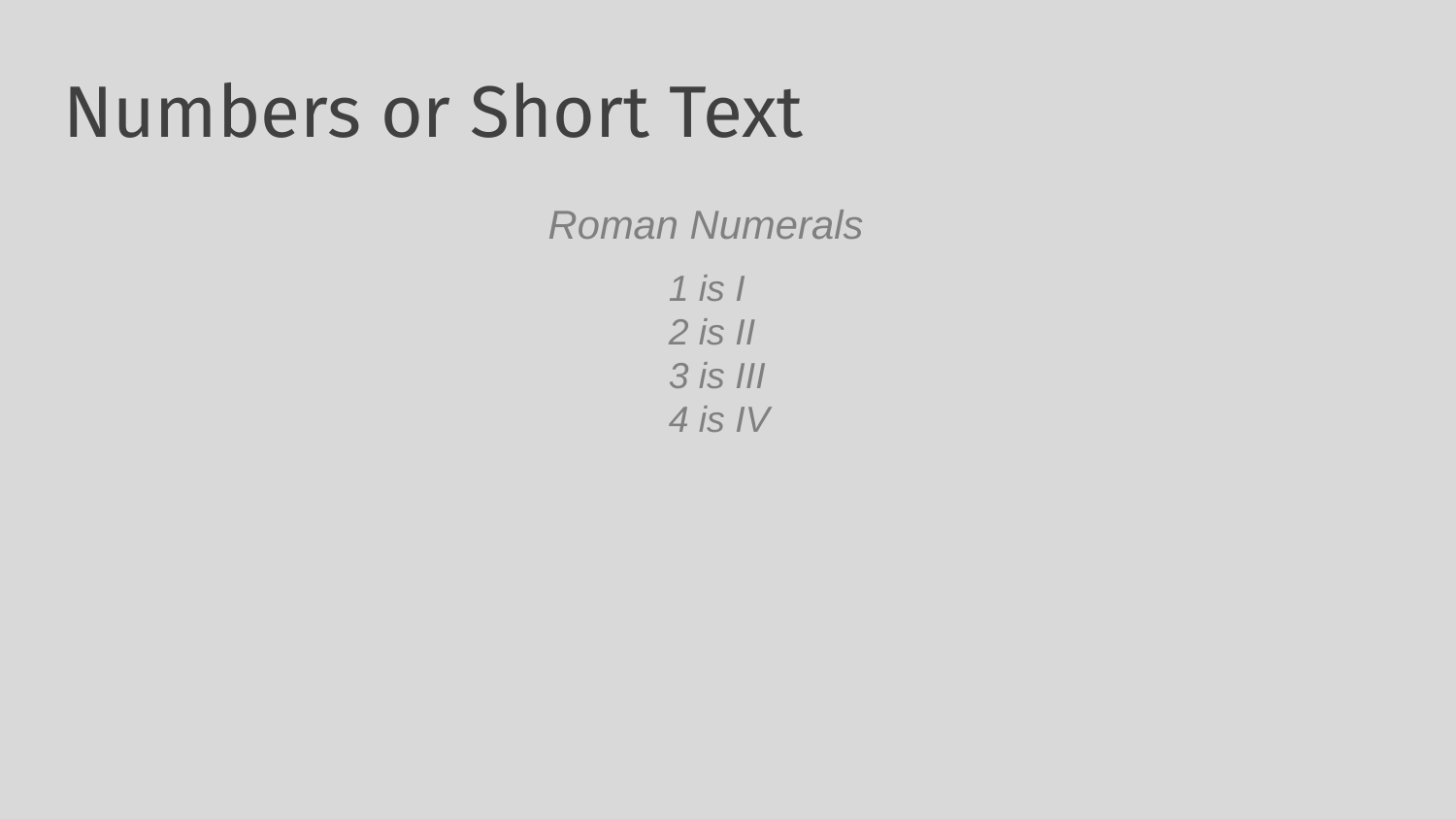

# Numbers or Short Text
Roman Numerals
1 is I
2 is II
3 is III
4 is IV